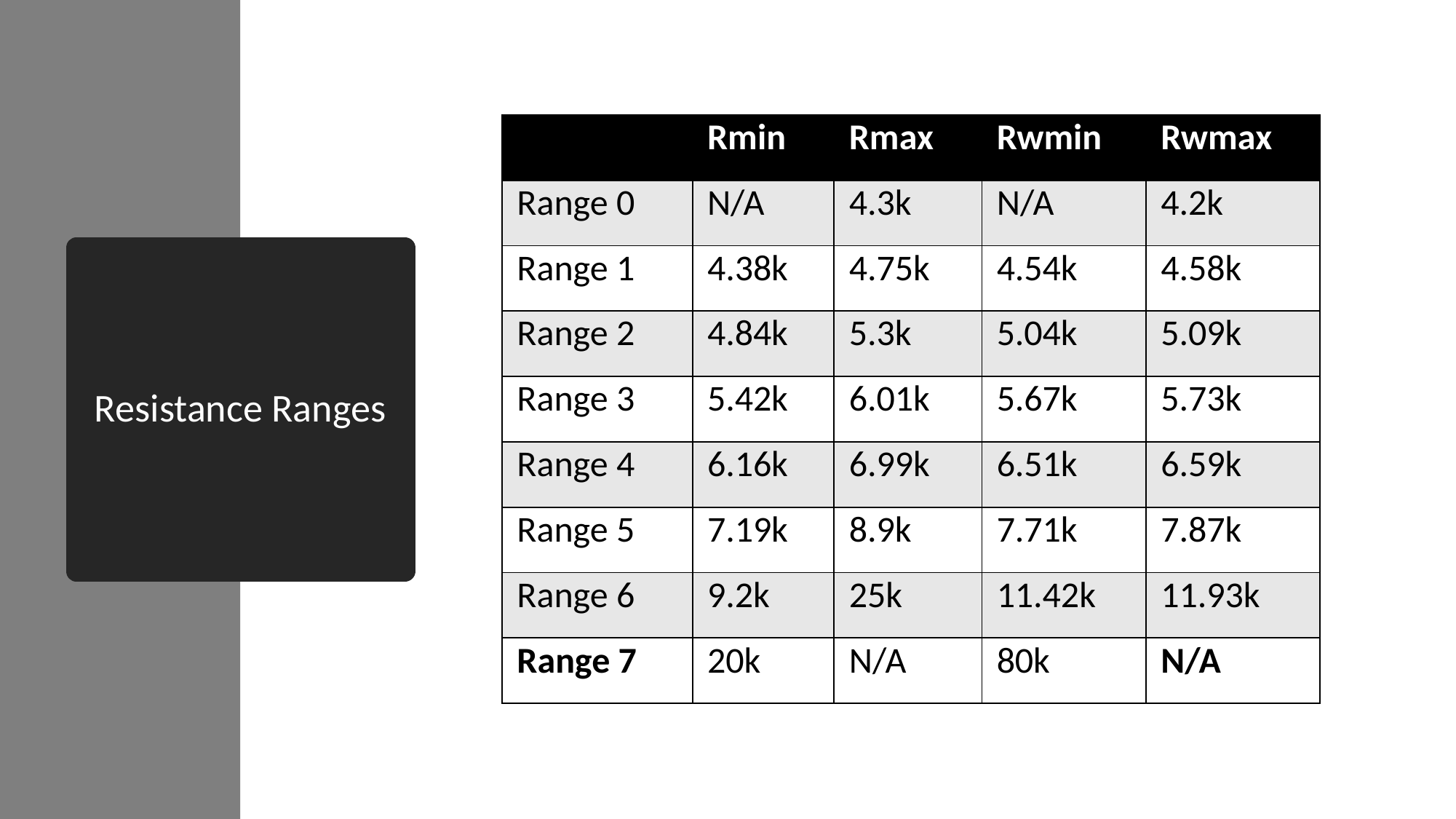

|  | Rmin | Rmax | Rwmin | Rwmax |
| --- | --- | --- | --- | --- |
| Range 0 | N/A | 4.3k | N/A | 4.2k |
| Range 1 | 4.38k | 4.75k | 4.54k | 4.58k |
| Range 2 | 4.84k | 5.3k | 5.04k | 5.09k |
| Range 3 | 5.42k | 6.01k | 5.67k | 5.73k |
| Range 4 | 6.16k | 6.99k | 6.51k | 6.59k |
| Range 5 | 7.19k | 8.9k | 7.71k | 7.87k |
| Range 6 | 9.2k | 25k | 11.42k | 11.93k |
| Range 7 | 20k | N/A | 80k | N/A |
# Resistance Ranges